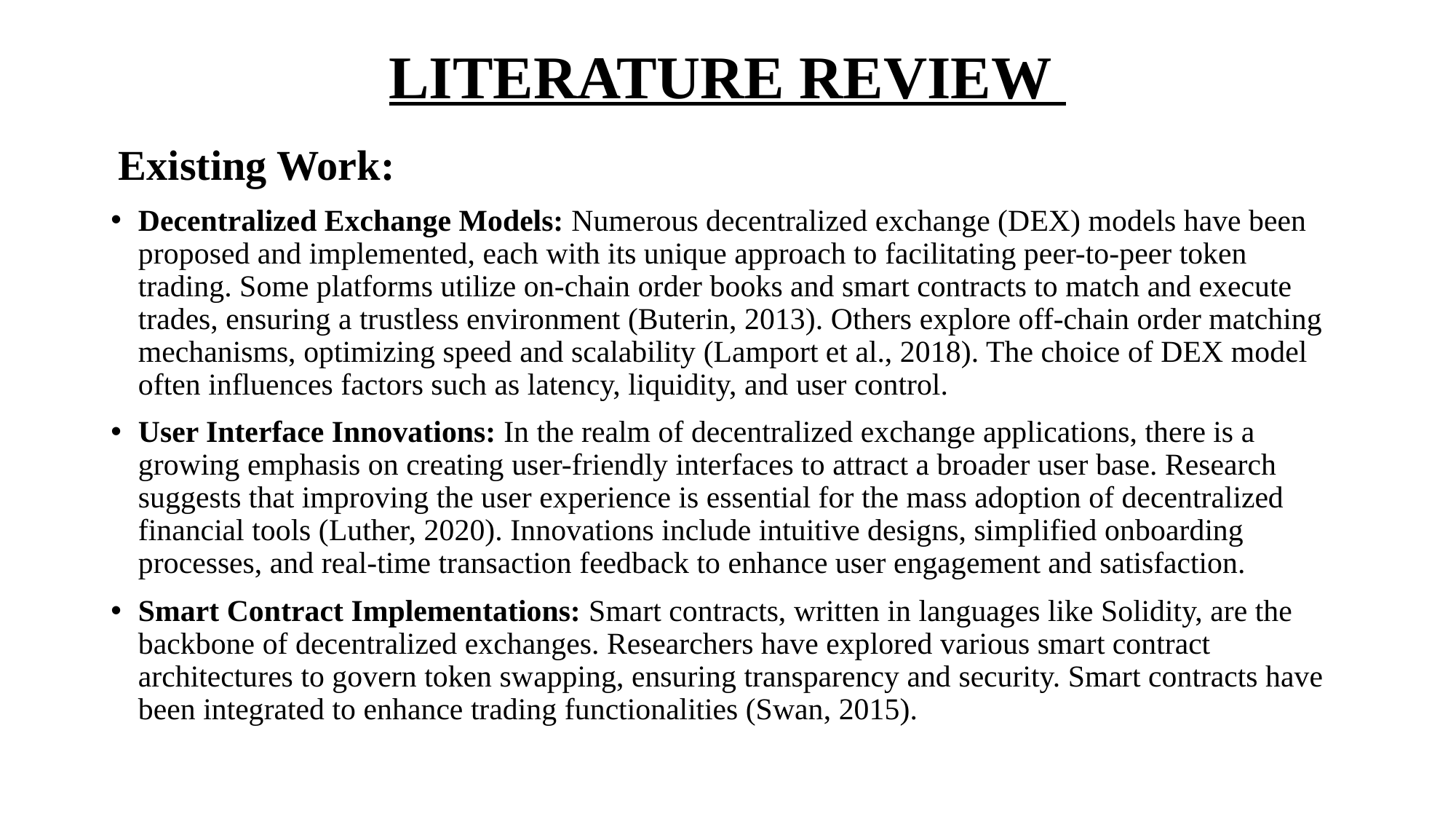

# LITERATURE REVIEW
 Existing Work:
Decentralized Exchange Models: Numerous decentralized exchange (DEX) models have been proposed and implemented, each with its unique approach to facilitating peer-to-peer token trading. Some platforms utilize on-chain order books and smart contracts to match and execute trades, ensuring a trustless environment (Buterin, 2013). Others explore off-chain order matching mechanisms, optimizing speed and scalability (Lamport et al., 2018). The choice of DEX model often influences factors such as latency, liquidity, and user control.
User Interface Innovations: In the realm of decentralized exchange applications, there is a growing emphasis on creating user-friendly interfaces to attract a broader user base. Research suggests that improving the user experience is essential for the mass adoption of decentralized financial tools (Luther, 2020). Innovations include intuitive designs, simplified onboarding processes, and real-time transaction feedback to enhance user engagement and satisfaction.
Smart Contract Implementations: Smart contracts, written in languages like Solidity, are the backbone of decentralized exchanges. Researchers have explored various smart contract architectures to govern token swapping, ensuring transparency and security. Smart contracts have been integrated to enhance trading functionalities (Swan, 2015).